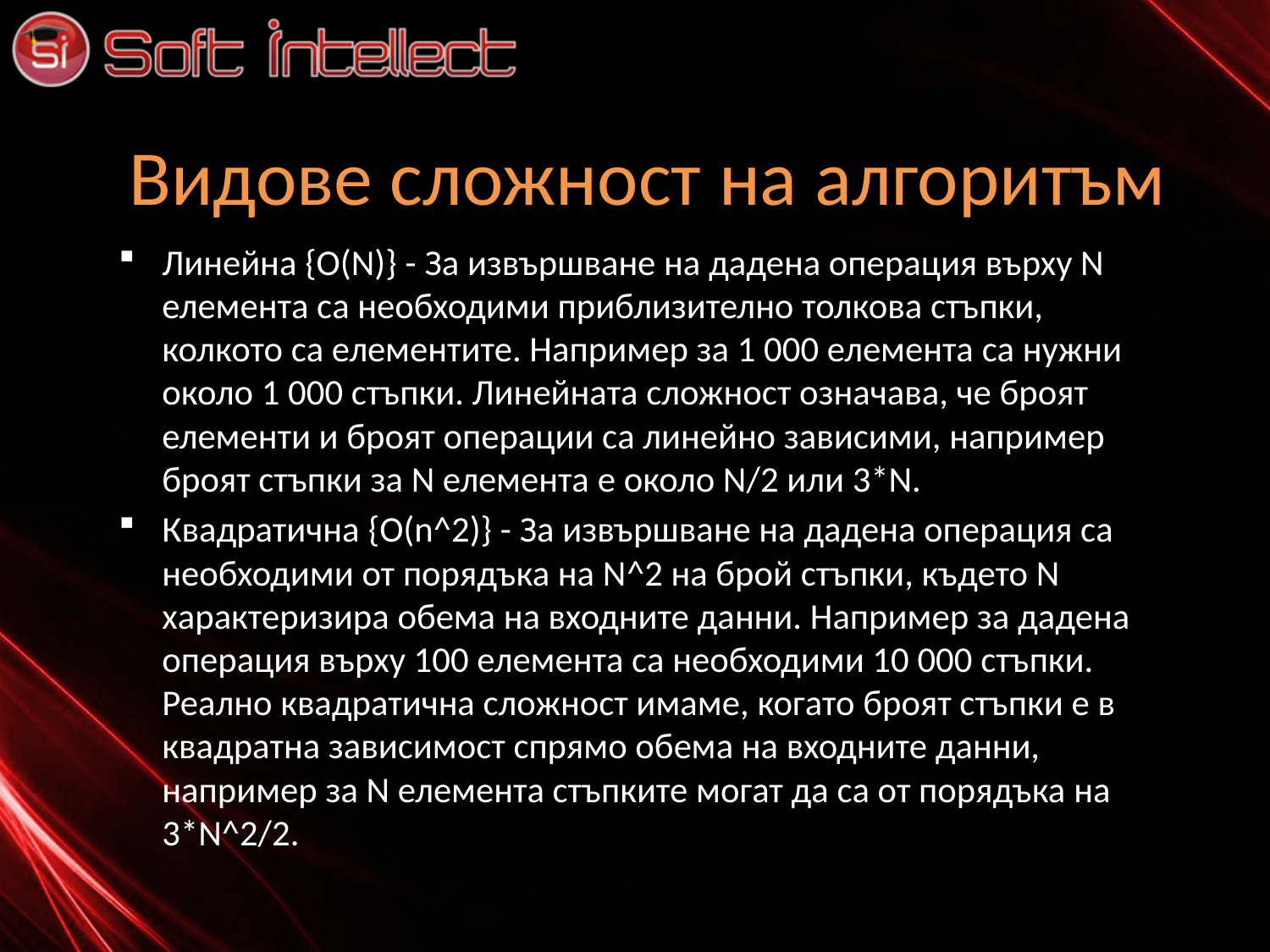

# Видове сложност на алгоритъм
Линейна {O(N)} - За извършване на дадена операция върху N елемента са необходими приблизително толкова стъпки, колкото са елементите. Например за 1 000 елемента са нужни около 1 000 стъпки. Линейната сложност означава, че броят елементи и броят операции са линейно зависими, например броят стъпки за N елемента е около N/2 или 3*N.
Квадратична {O(n^2)} - За извършване на дадена операция са необходими от порядъка на N^2 на брой стъпки, където N характеризира обема на входните данни. Например за дадена операция върху 100 елемента са необходими 10 000 стъпки. Реално квадратична сложност имаме, когато броят стъпки е в квадратна зависимост спрямо обема на входните данни, например за N елемента стъпките могат да са от порядъка на 3*N^2/2.